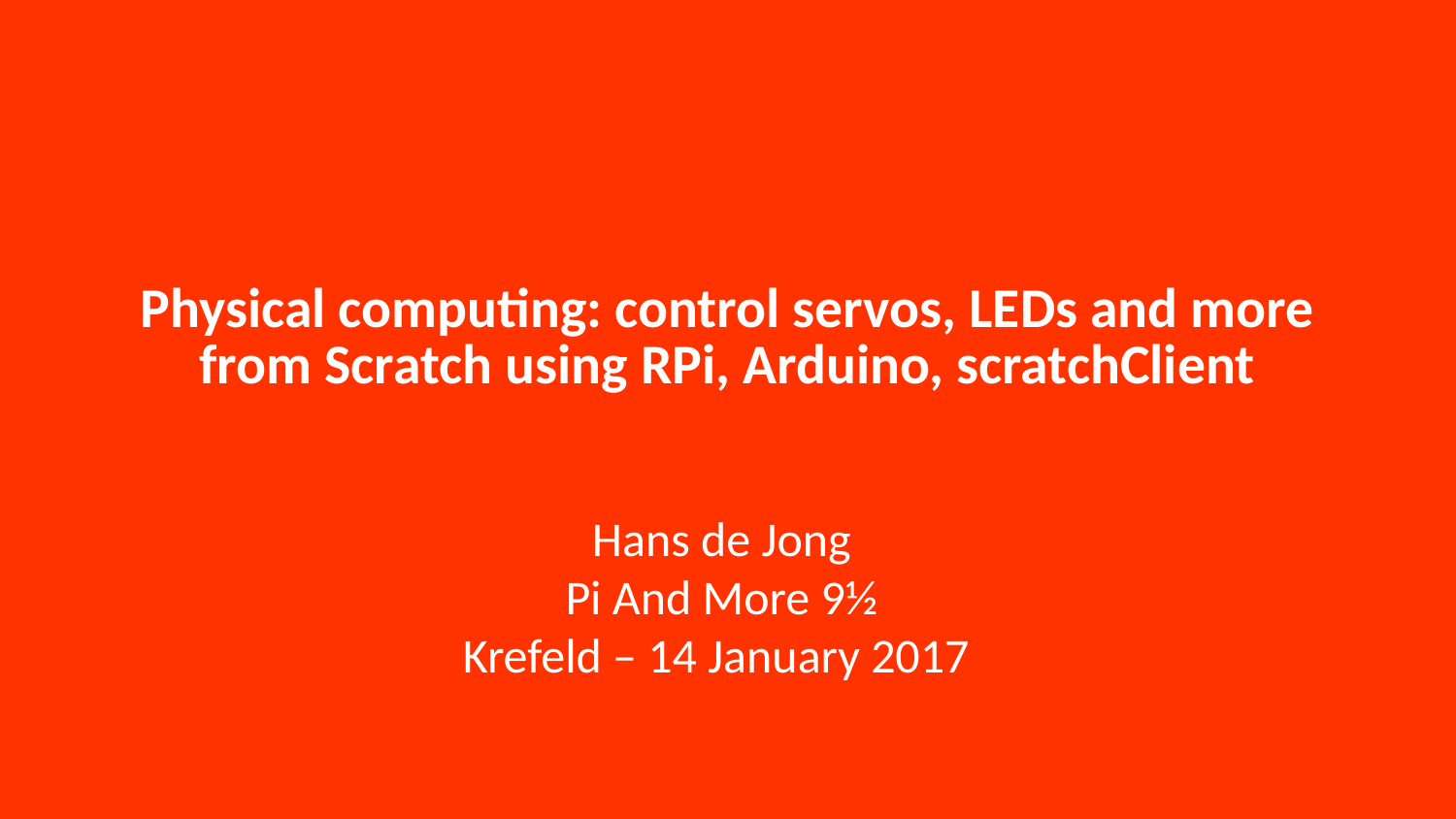

# Physical computing: control servos, LEDs and more from Scratch using RPi, Arduino, scratchClient
Hans de Jong
Pi And More 9½
Krefeld – 14 January 2017